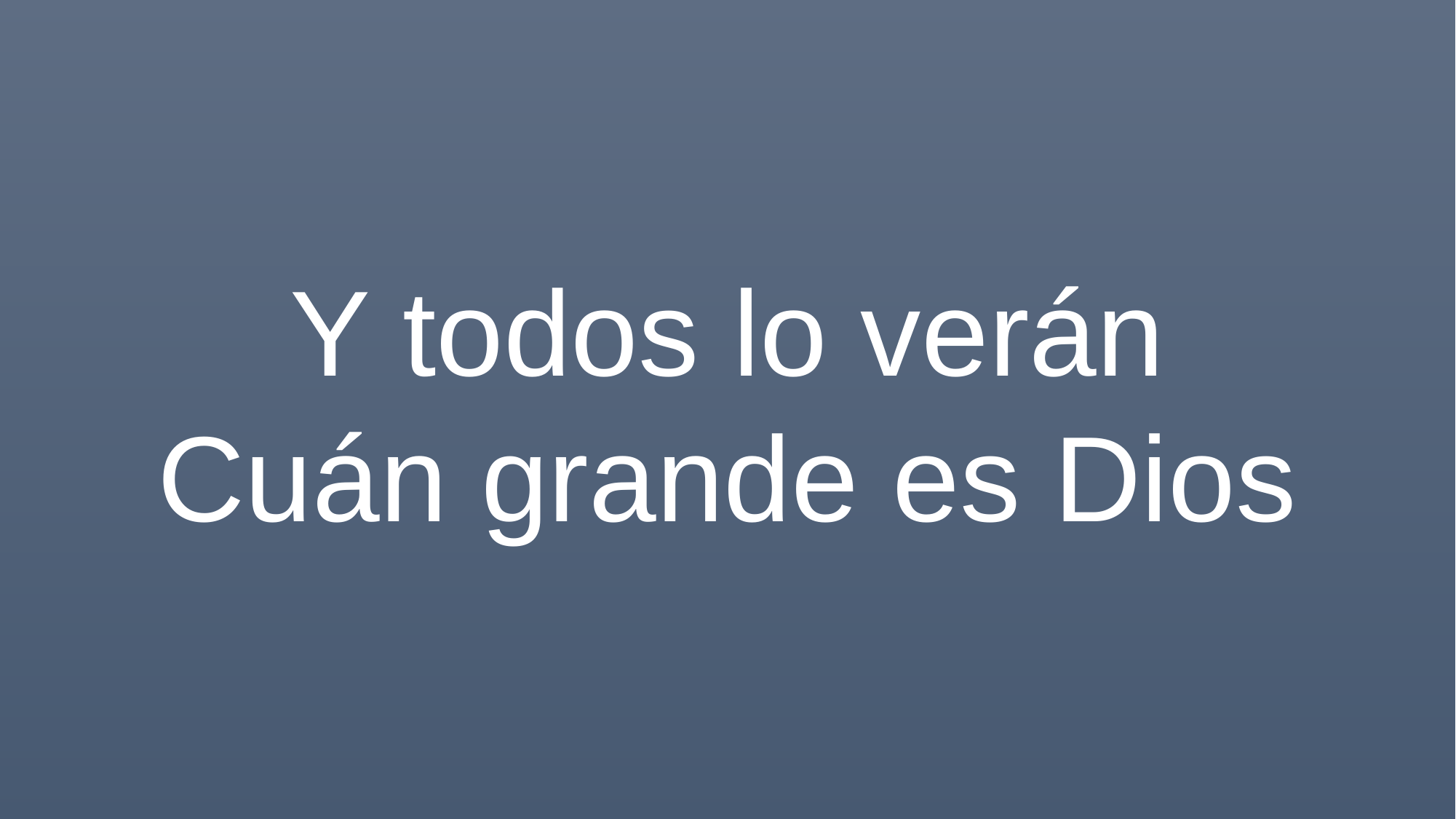

Y todos lo verán
Cuán grande es Dios